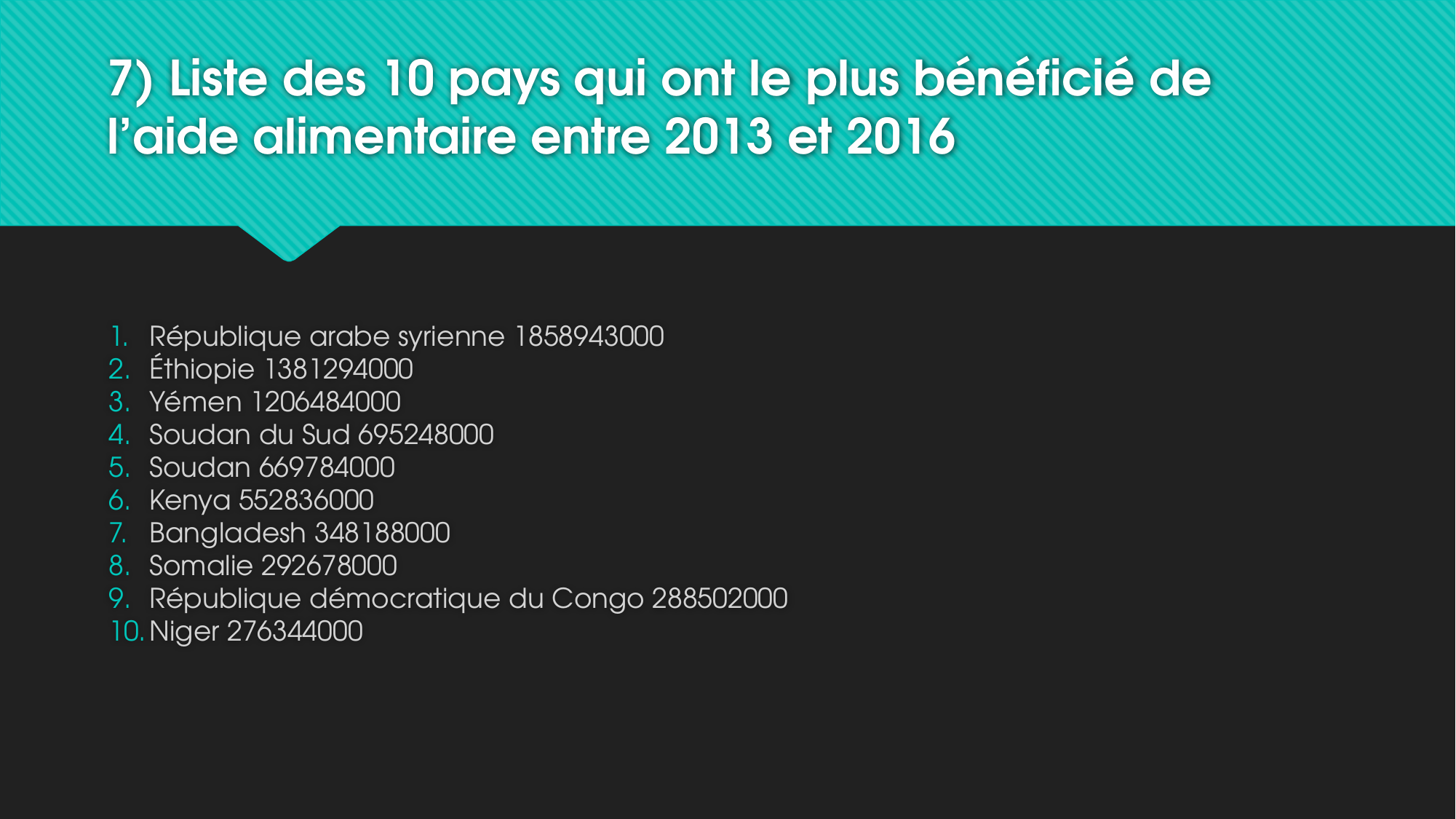

# 7) Liste des 10 pays qui ont le plus bénéficié de l’aide alimentaire entre 2013 et 2016
République arabe syrienne 1858943000
Éthiopie 1381294000
Yémen 1206484000
Soudan du Sud 695248000
Soudan 669784000
Kenya 552836000
Bangladesh 348188000
Somalie 292678000
République démocratique du Congo 288502000
Niger 276344000